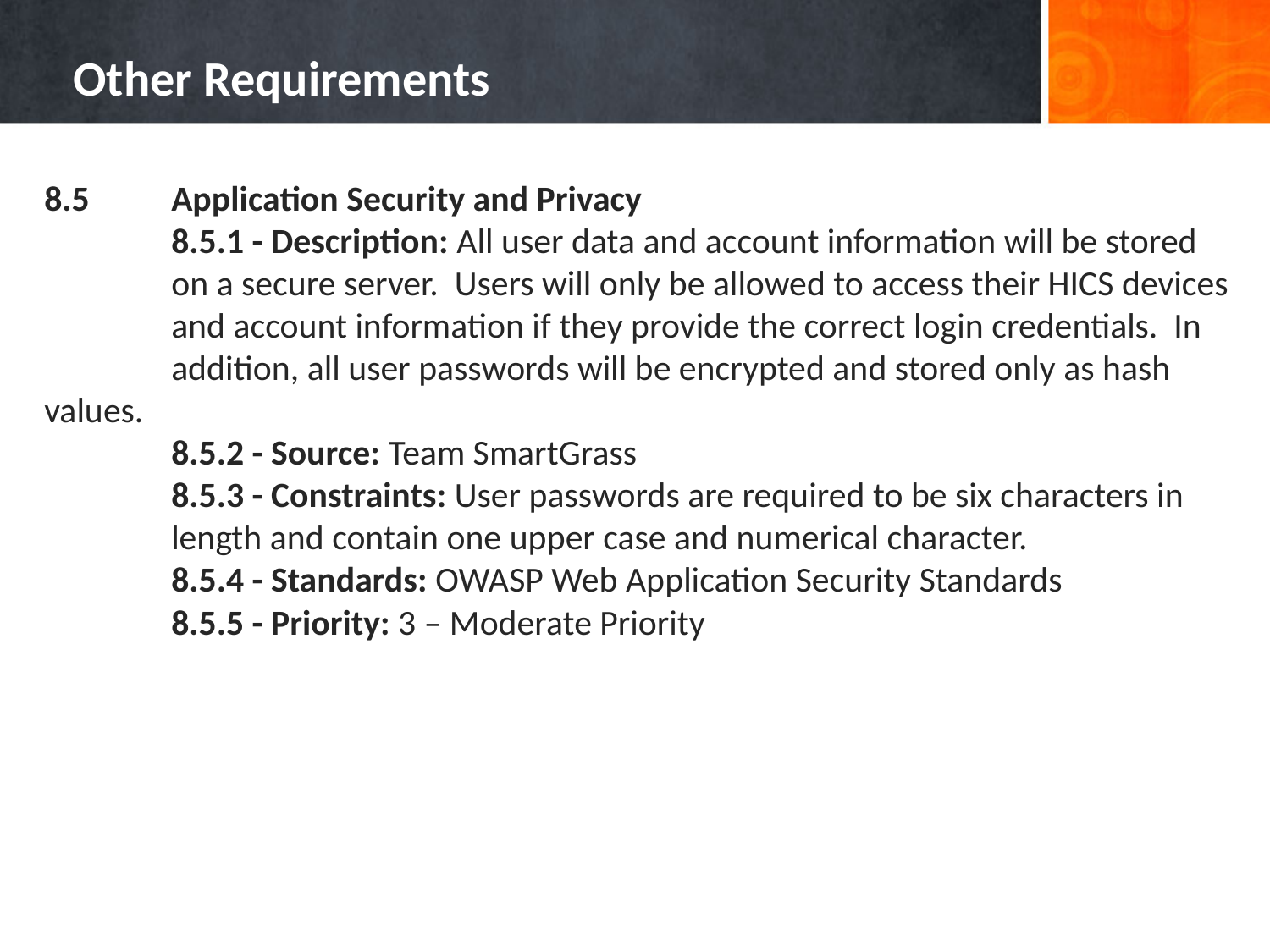

# Other Requirements
8.5	Application Security and Privacy
	8.5.1 - Description: All user data and account information will be stored 	on a secure server.  Users will only be allowed to access their HICS devices 	and account information if they provide the correct login credentials.  In 	addition, all user passwords will be encrypted and stored only as hash 	values.
	8.5.2 - Source: Team SmartGrass
	8.5.3 - Constraints: User passwords are required to be six characters in 	length and contain one upper case and numerical character.
	8.5.4 - Standards: OWASP Web Application Security Standards
	8.5.5 - Priority: 3 – Moderate Priority